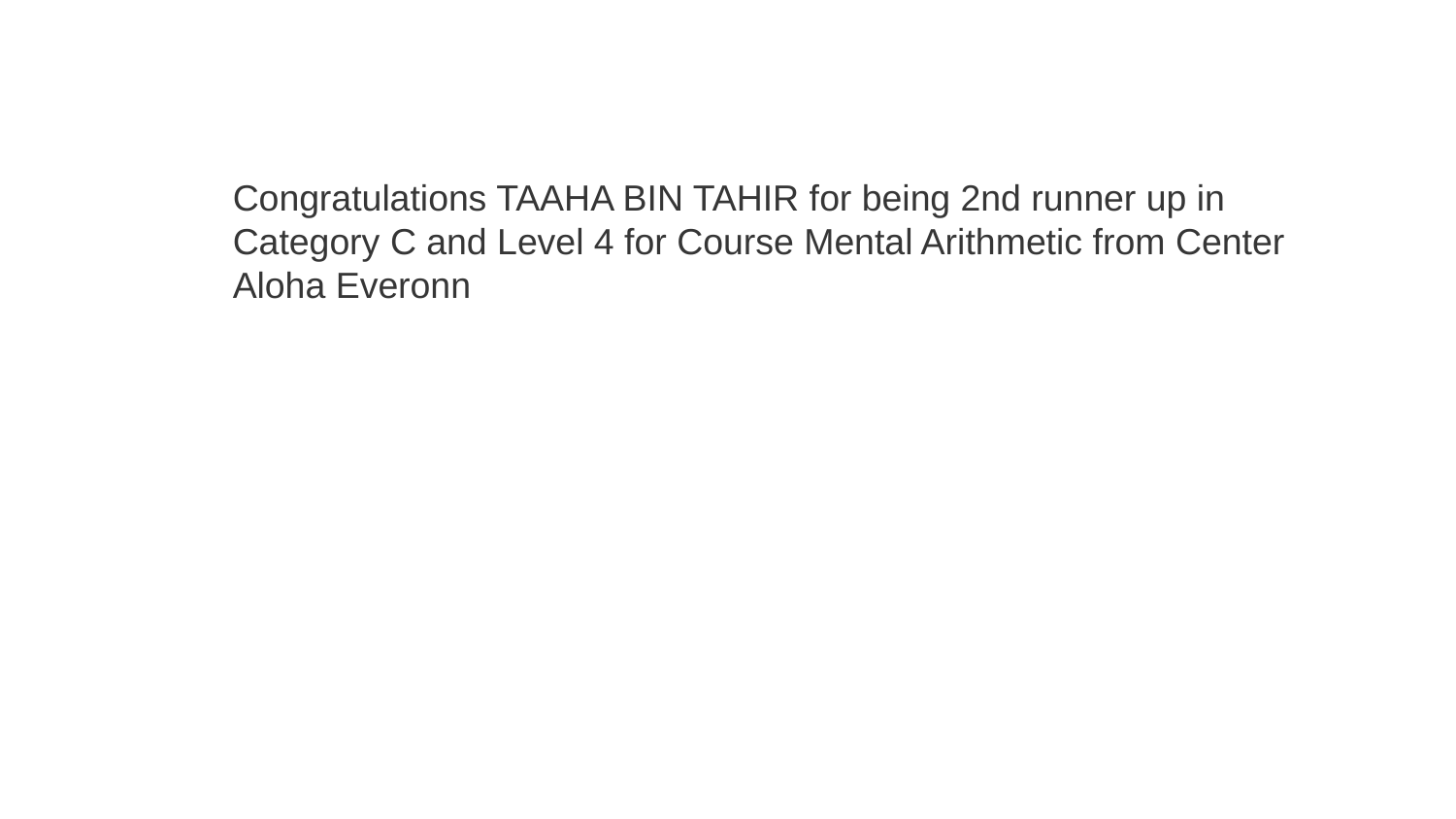

Congratulations TAAHA BIN TAHIR for being 2nd runner up in Category C and Level 4 for Course Mental Arithmetic from Center Aloha Everonn